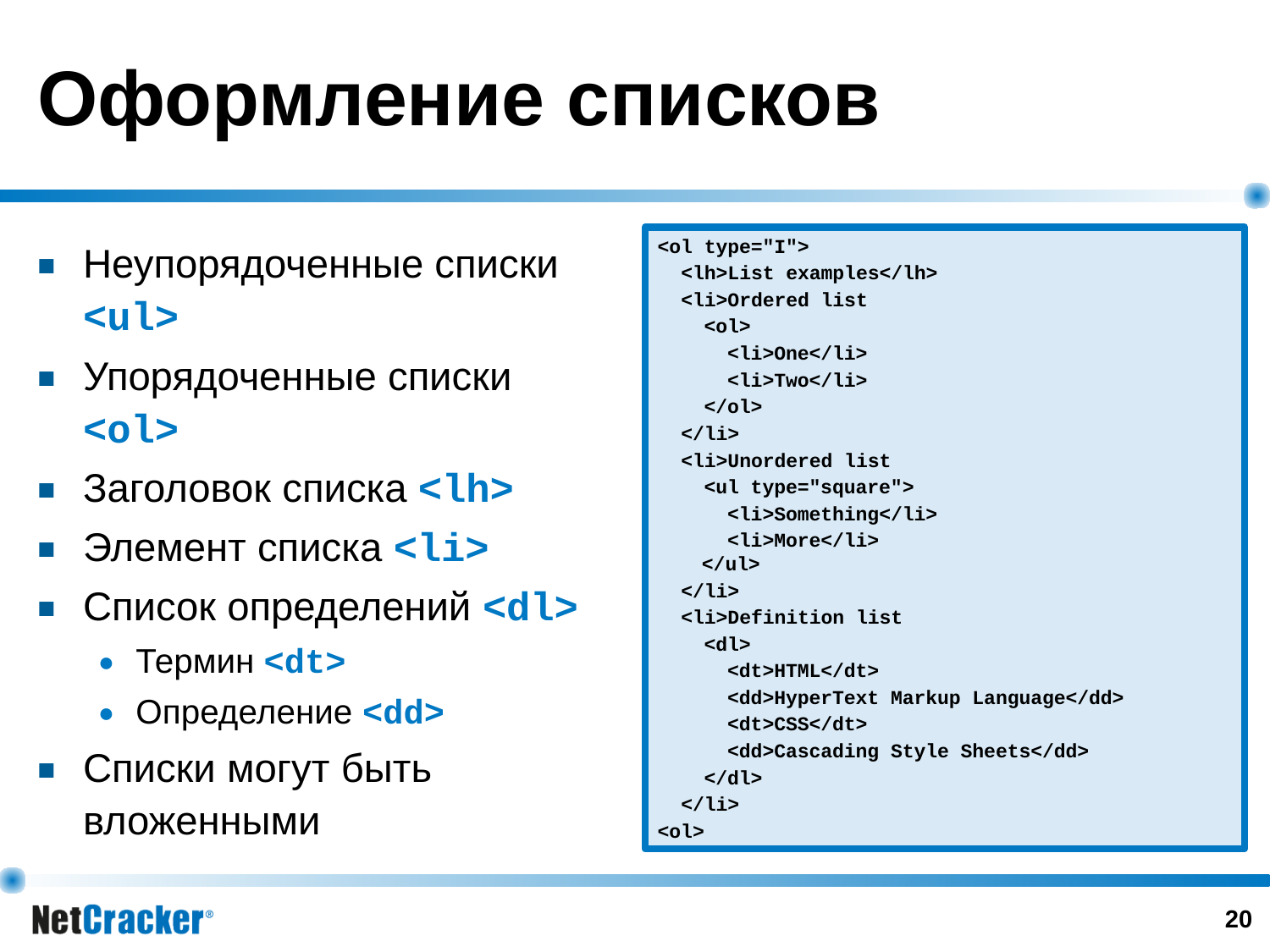

# Оформление списков
Неупорядоченные списки <ul>
Упорядоченные списки <ol>
Заголовок списка <lh>
Элемент списка <li>
Список определений <dl>
Термин <dt>
Определение <dd>
Списки могут быть вложенными
<ol type="I">
  <lh>List examples</lh>
  <li>Ordered list
    <ol>
      <li>One</li>
      <li>Two</li>
    </ol>
  </li>
  <li>Unordered list
    <ul type="square">
      <li>Something</li>
      <li>More</li>
</ul>
  </li>
  <li>Definition list
    <dl>
      <dt>HTML</dt>
      <dd>HyperText Markup Language</dd>
      <dt>CSS</dt>
      <dd>Cascading Style Sheets</dd>
    </dl>
  </li>
<ol>
20